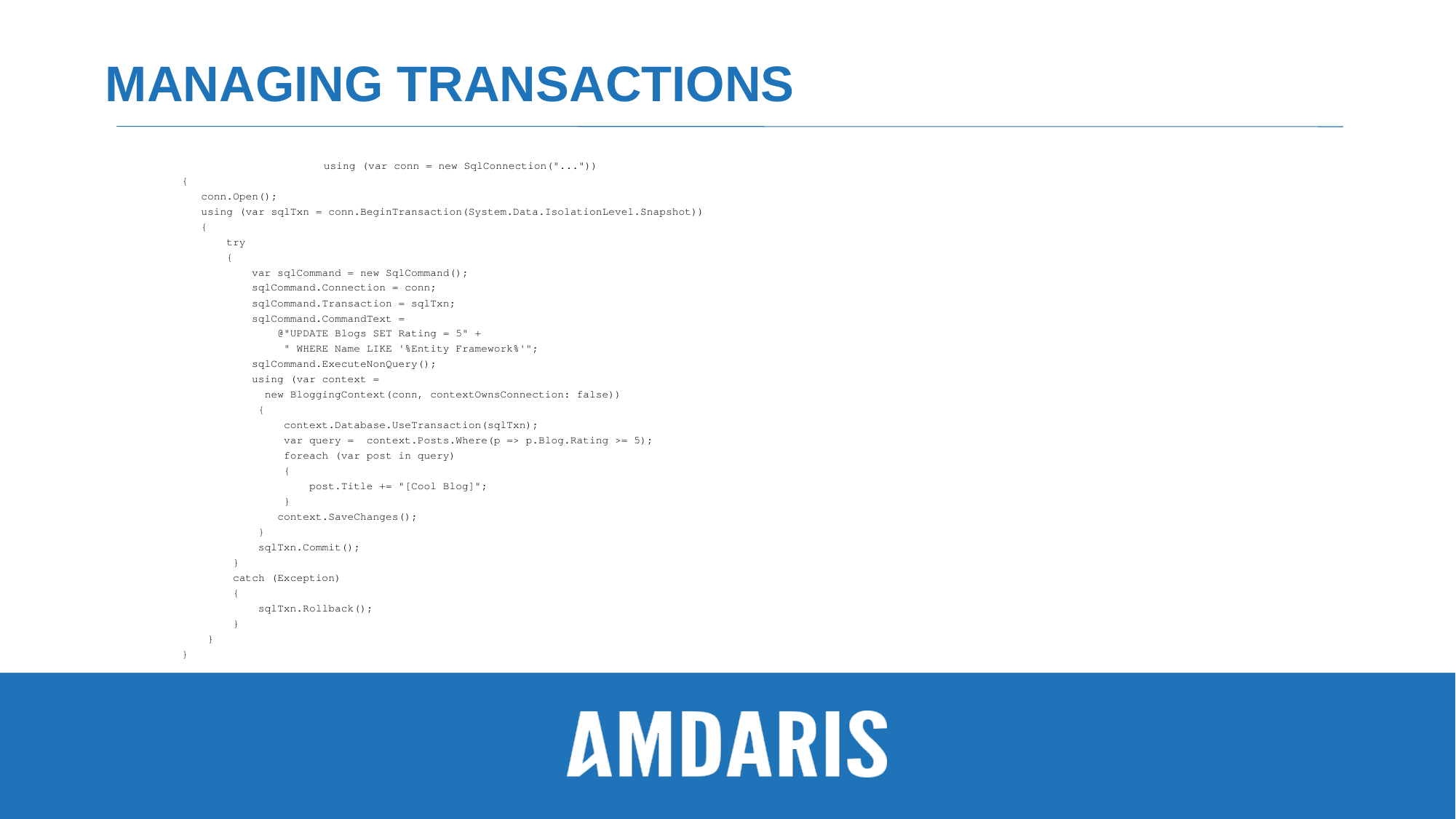

# managing transactions
		using (var conn = new SqlConnection("..."))
            {
               conn.Open();
               using (var sqlTxn = conn.BeginTransaction(System.Data.IsolationLevel.Snapshot))
               {
                   try
                   {
                       var sqlCommand = new SqlCommand();
                       sqlCommand.Connection = conn;
                       sqlCommand.Transaction = sqlTxn;
                       sqlCommand.CommandText =
                           @"UPDATE Blogs SET Rating = 5" +
                            " WHERE Name LIKE '%Entity Framework%'";
                       sqlCommand.ExecuteNonQuery();
                       using (var context =
                         new BloggingContext(conn, contextOwnsConnection: false))
                        {
                            context.Database.UseTransaction(sqlTxn);
                            var query =  context.Posts.Where(p => p.Blog.Rating >= 5);
                            foreach (var post in query)
                            {
                                post.Title += "[Cool Blog]";
                            }
                           context.SaveChanges();
                        }
                        sqlTxn.Commit();
                    }
                    catch (Exception)
                    {
                        sqlTxn.Rollback();
                    }
                }
            }